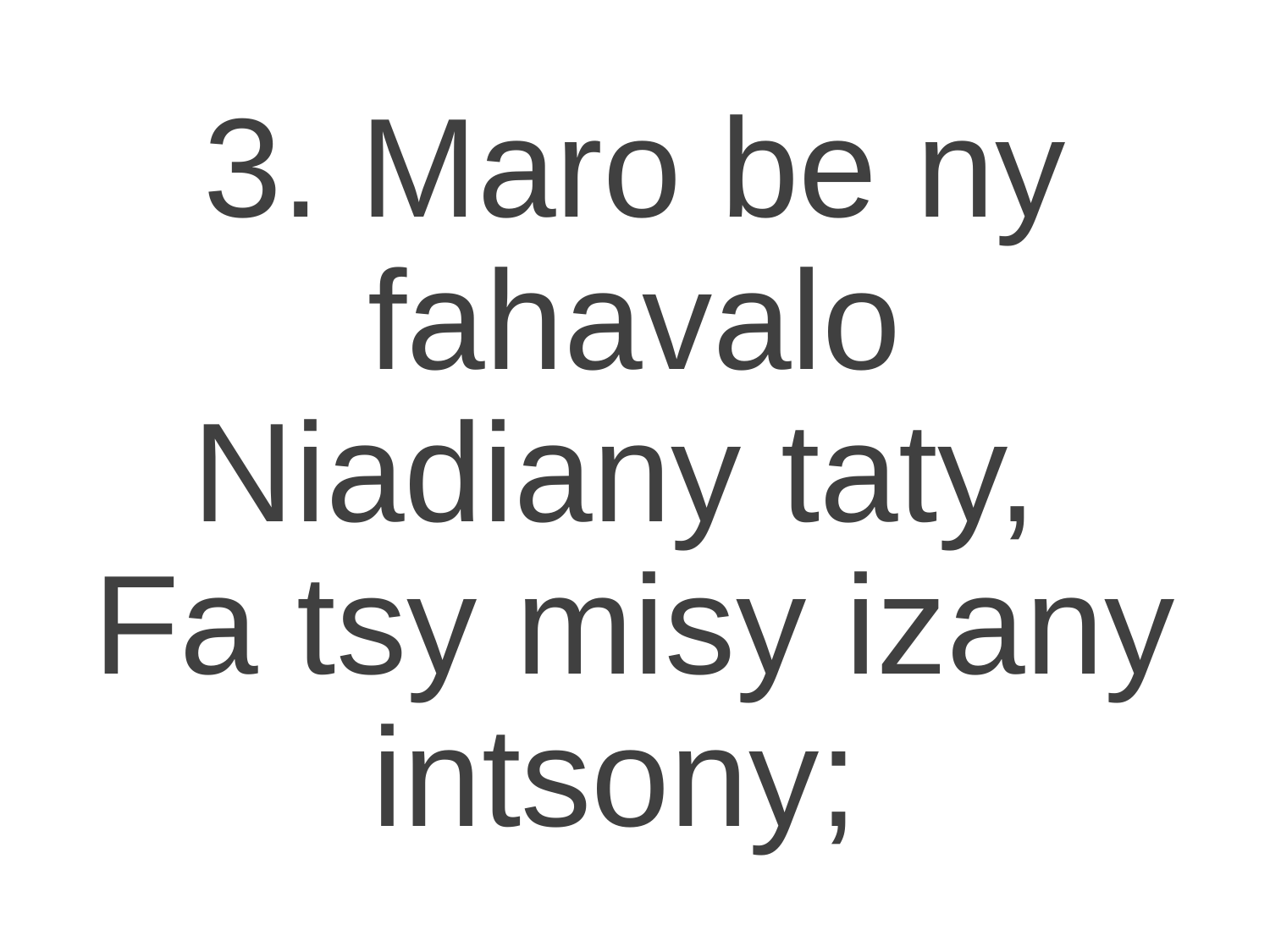

3. Maro be ny fahavalo
Niadiany taty,
Fa tsy misy izany intsony;